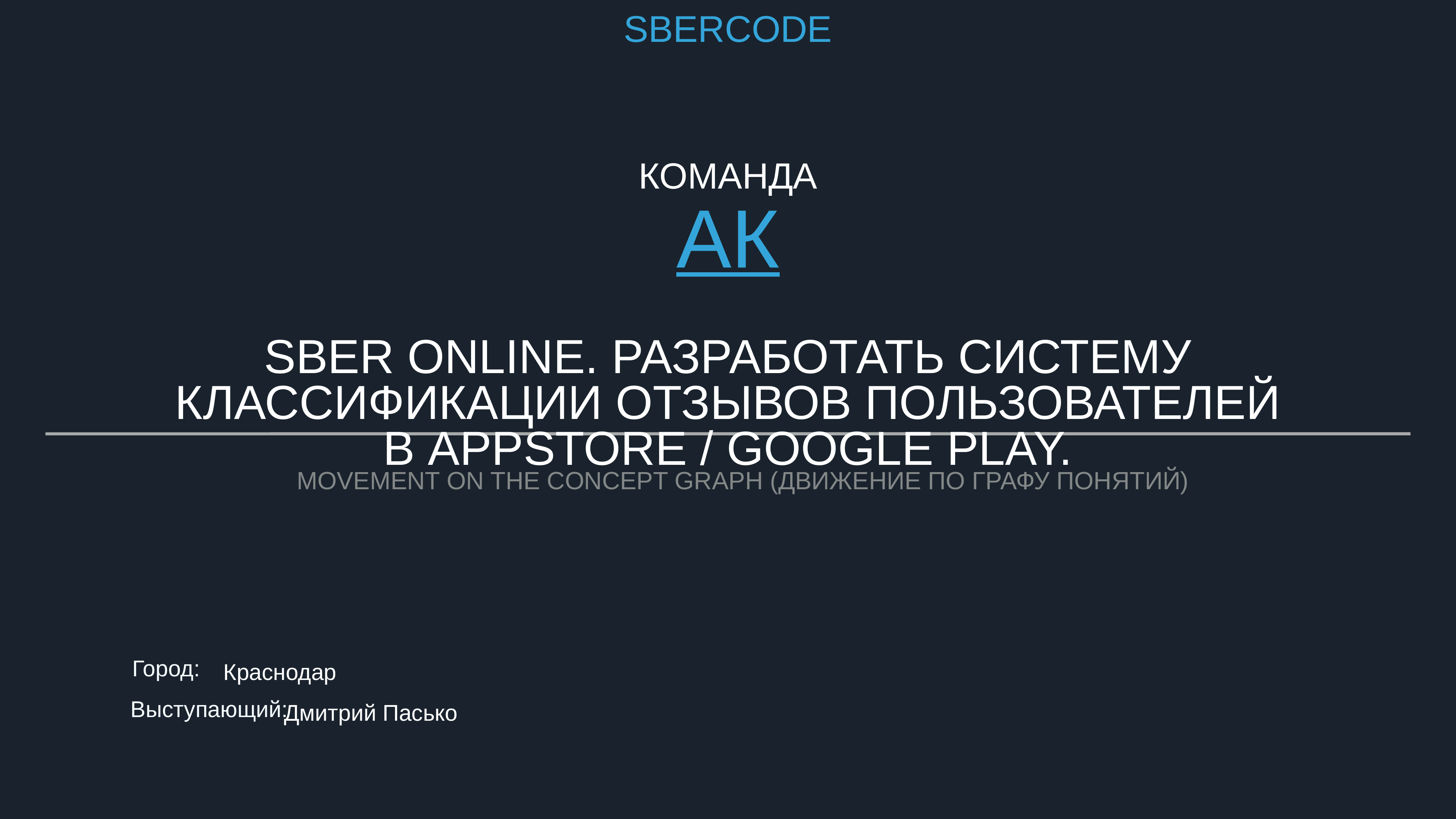

SBERCODE
КОМАНДА
АК
# SBER ONLINE. Разработать систему классификации отзывов пользователей в AppStore / Google Play.
movement on the concept graph (ДВИЖЕНИЕ ПО ГРАФУ ПОНЯТИЙ)
Город:
Краснодар
Дмитрий Пасько
Выступающий: